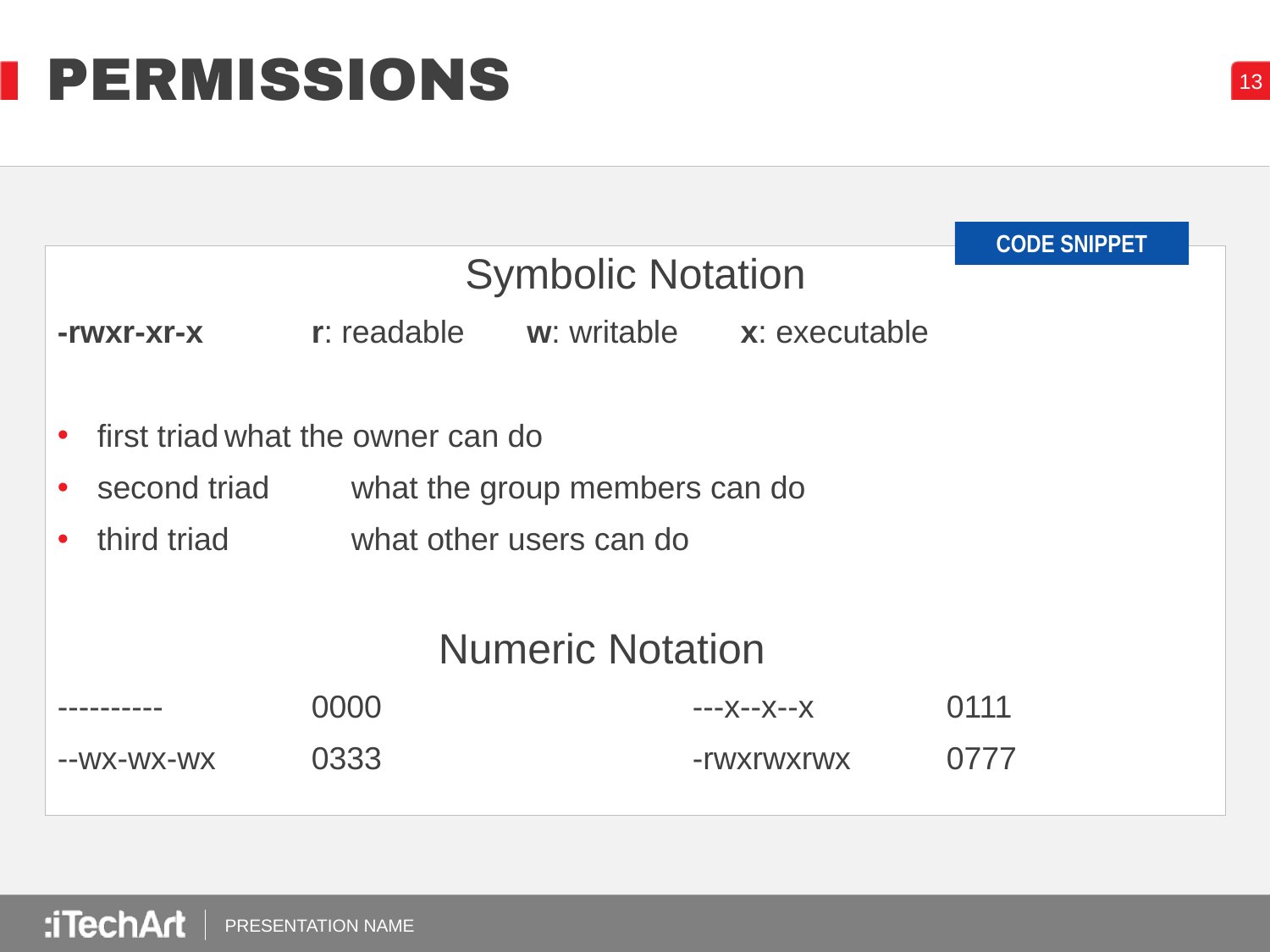

# Permissions
Symbolic Notation
-rwxr-xr-x    	r: readable       w: writable       x: executable

first triad	what the owner can do
second triad	what the group members can do
third triad	what other users can do

			Numeric Notation
----------		0000			---x--x--x		0111
--wx-wx-wx	0333			-rwxrwxrwx 	0777